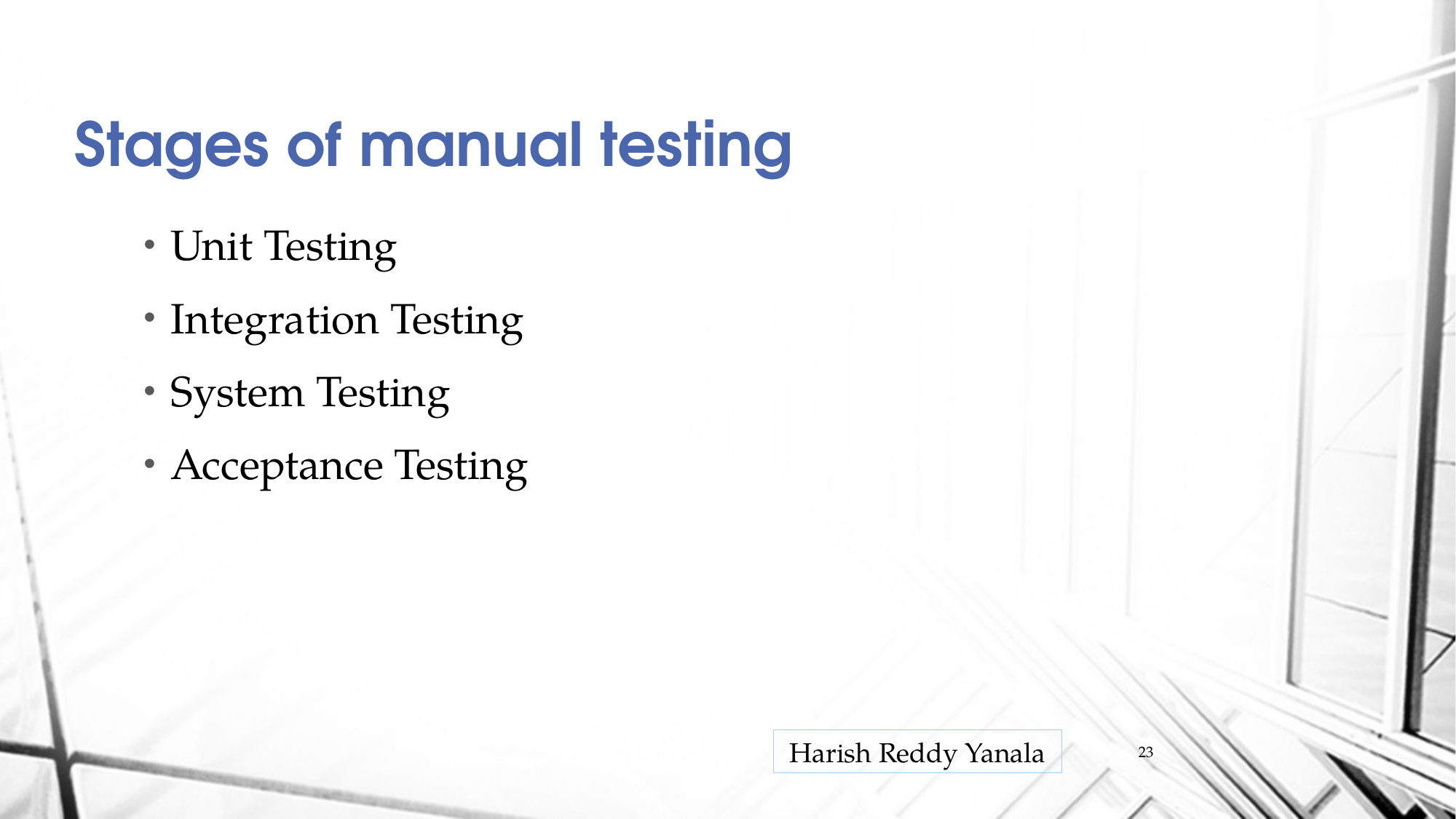

# Stages of manual testing
Unit Testing
Integration Testing
System Testing
Acceptance Testing

Harish Reddy Yanala
23